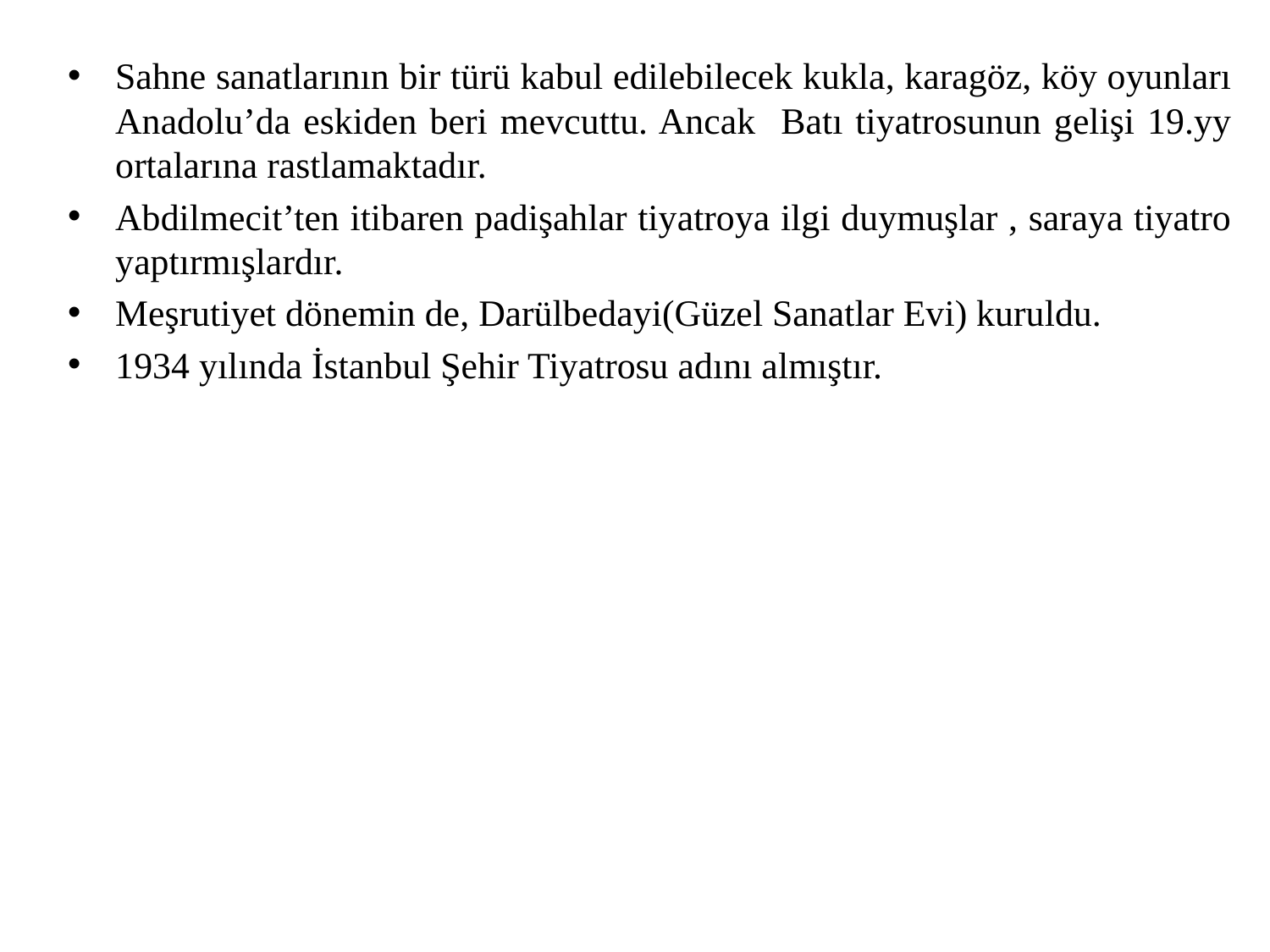

Sahne sanatlarının bir türü kabul edilebilecek kukla, karagöz, köy oyunları Anadolu’da eskiden beri mevcuttu. Ancak  Batı tiyatrosunun gelişi 19.yy ortalarına rastlamaktadır.
Abdilmecit’ten itibaren padişahlar tiyatroya ilgi duymuşlar , saraya tiyatro yaptırmışlardır.
Meşrutiyet dönemin de, Darülbedayi(Güzel Sanatlar Evi) kuruldu.
1934 yılında İstanbul Şehir Tiyatrosu adını almıştır.